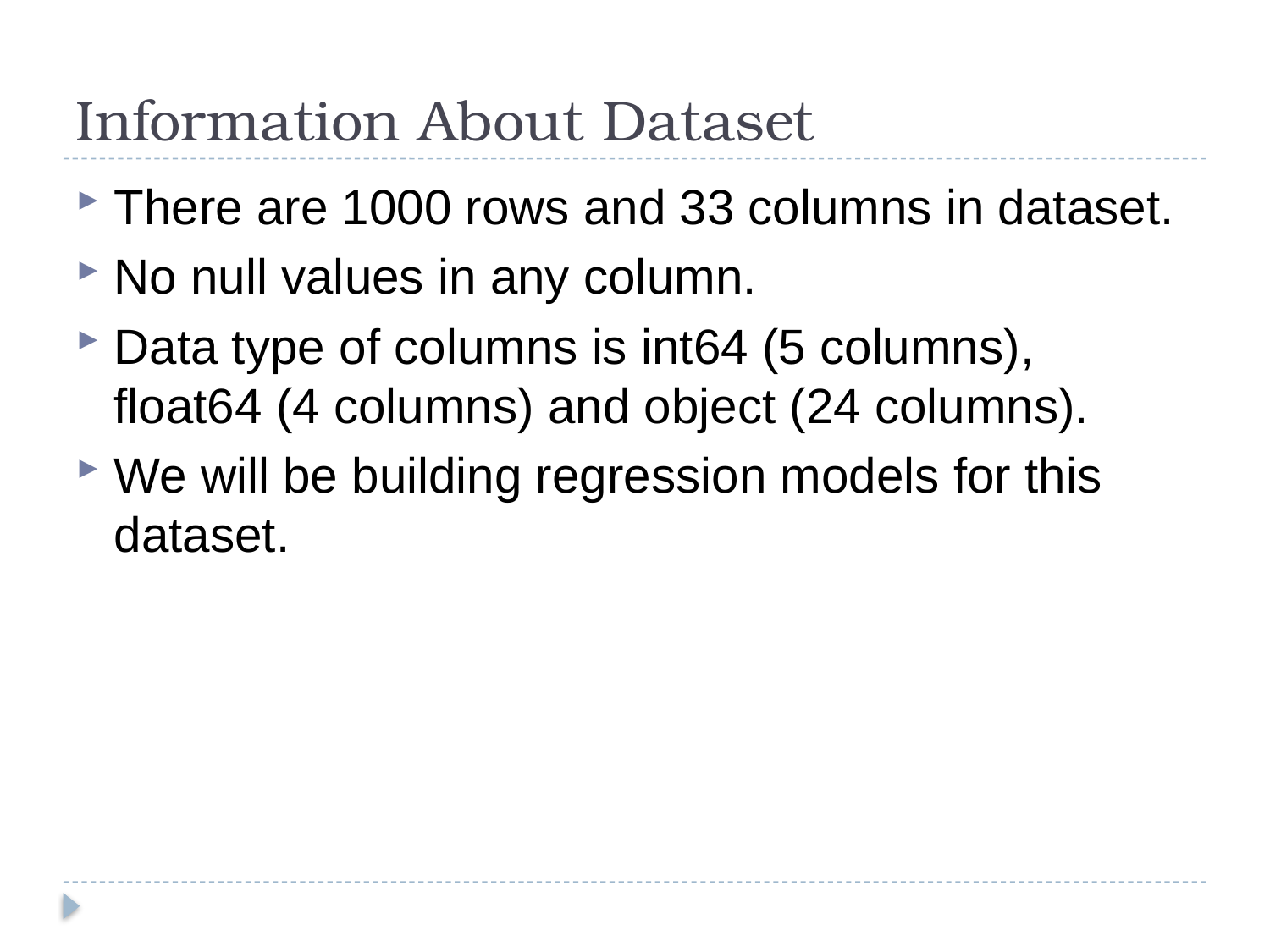

# Information About Dataset
There are 1000 rows and 33 columns in dataset.
No null values in any column.
Data type of columns is int64 (5 columns), float64 (4 columns) and object (24 columns).
We will be building regression models for this dataset.